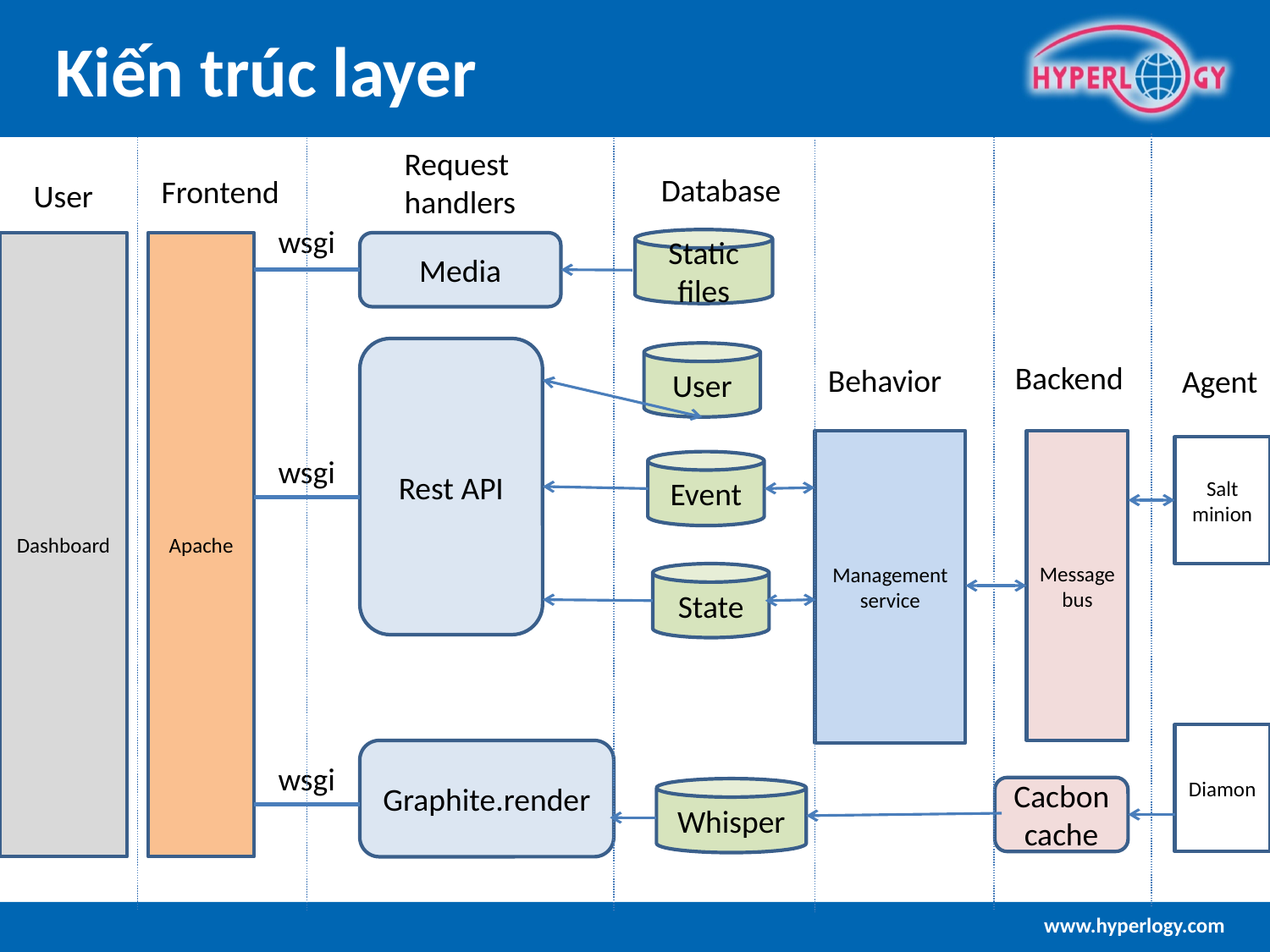

# Kiến trúc layer
Request
handlers
Database
Frontend
User
wsgi
Static files
Dashboard
Apache
Media
Rest API
User
Backend
Behavior
Agent
Management service
Message
bus
Salt
minion
wsgi
Event
State
Diamon
Graphite.render
wsgi
Cacbon cache
Whisper